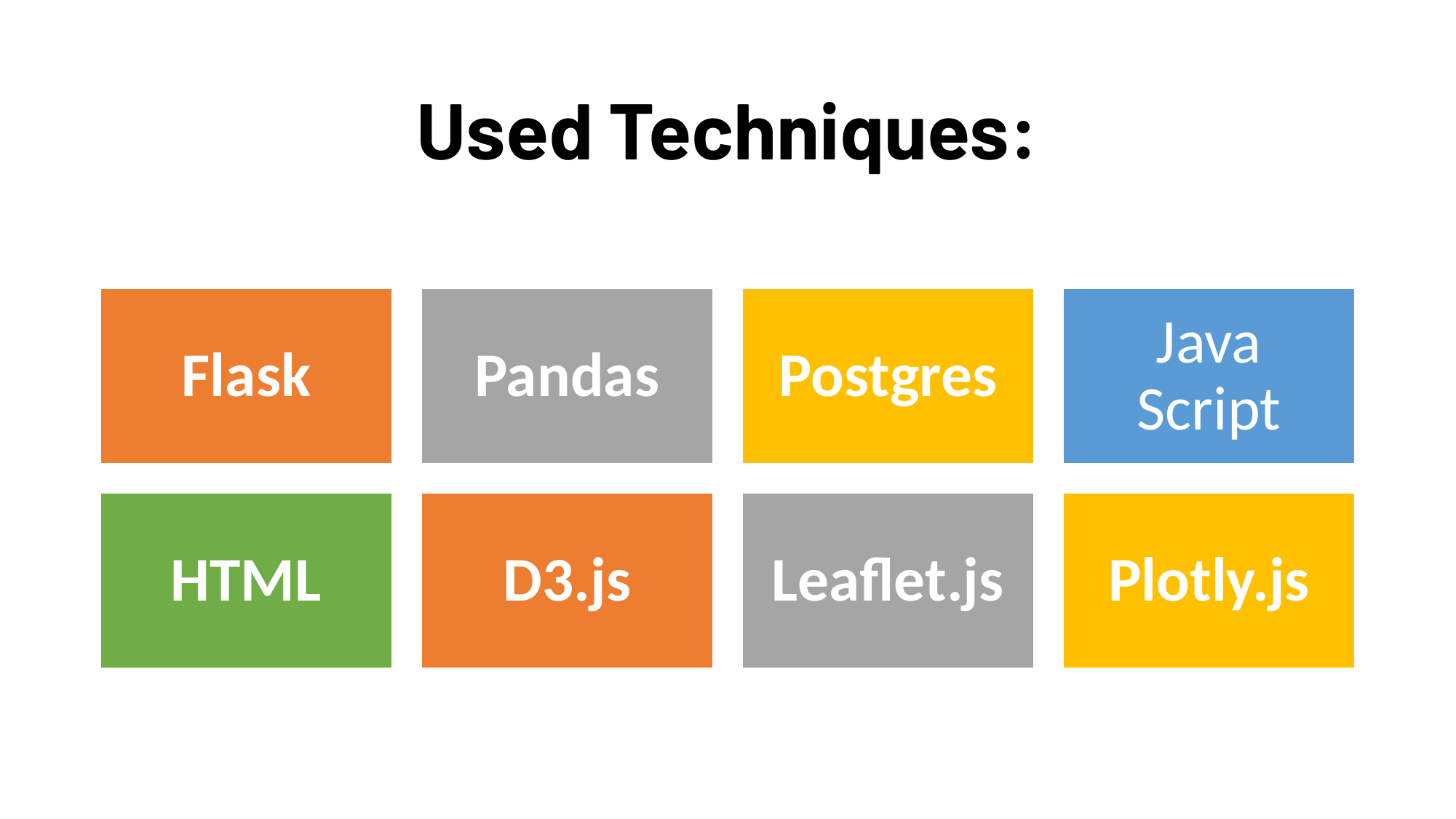

# Used Techniques:
Flask
Pandas
Postgres
Java Script
HTML
D3.js
Leaflet.js
Plotly.js